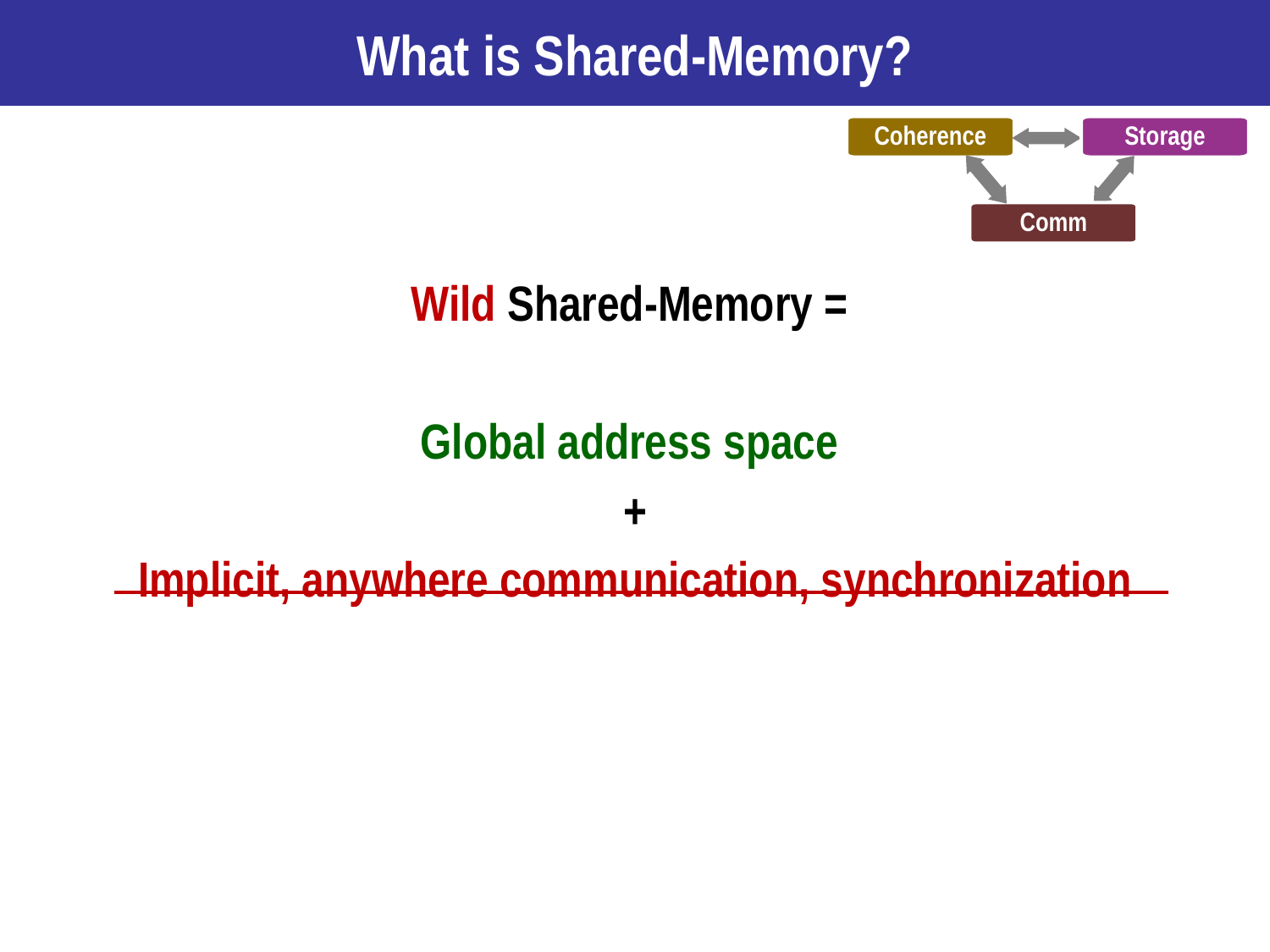

# What is Shared-Memory?

Coherence

Storage

Wild Shared-Memory =

Global address space
+
Implicit, anywhere communication, synchronization

Comm